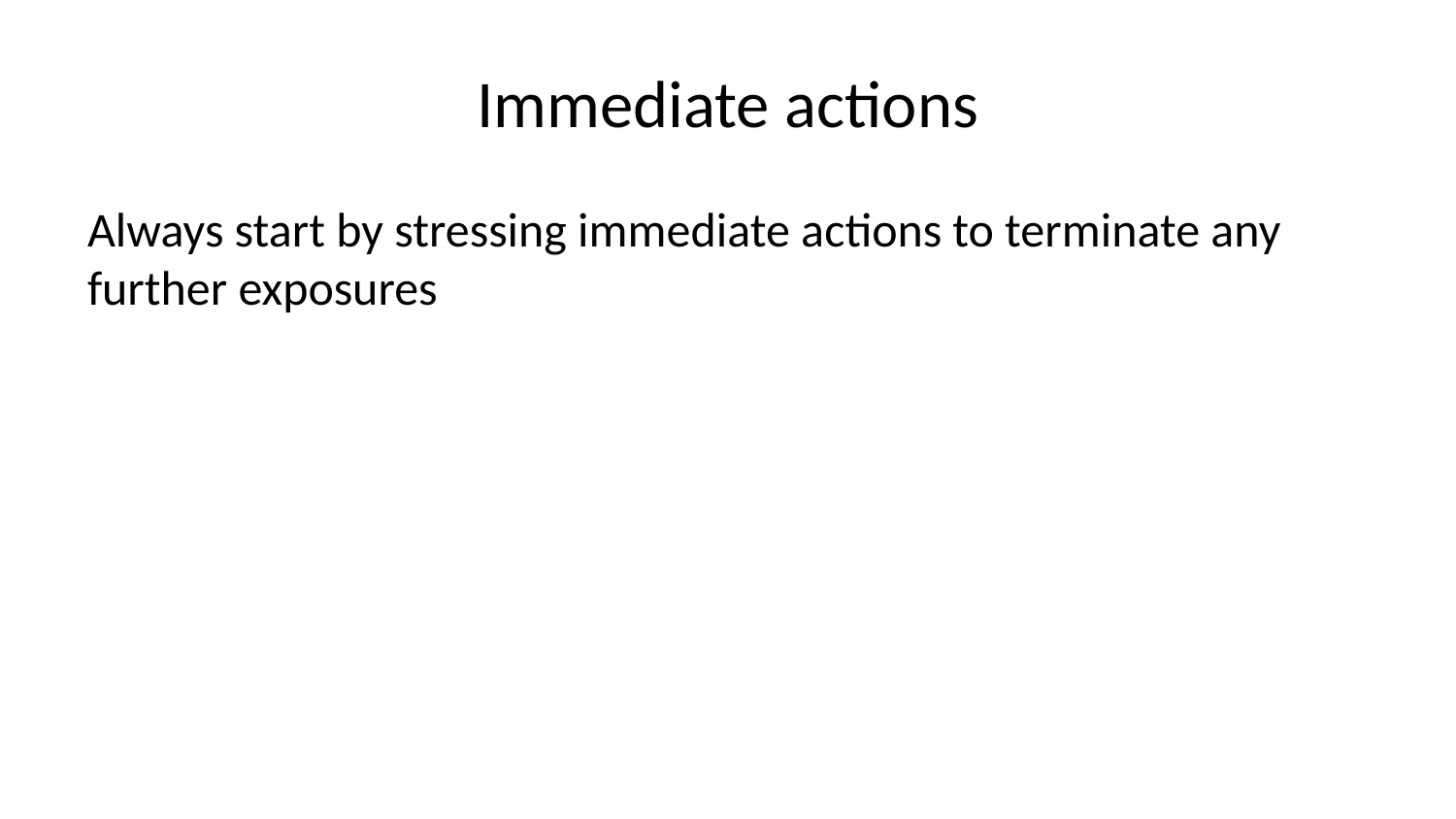

# Immediate actions
Always start by stressing immediate actions to terminate any further exposures